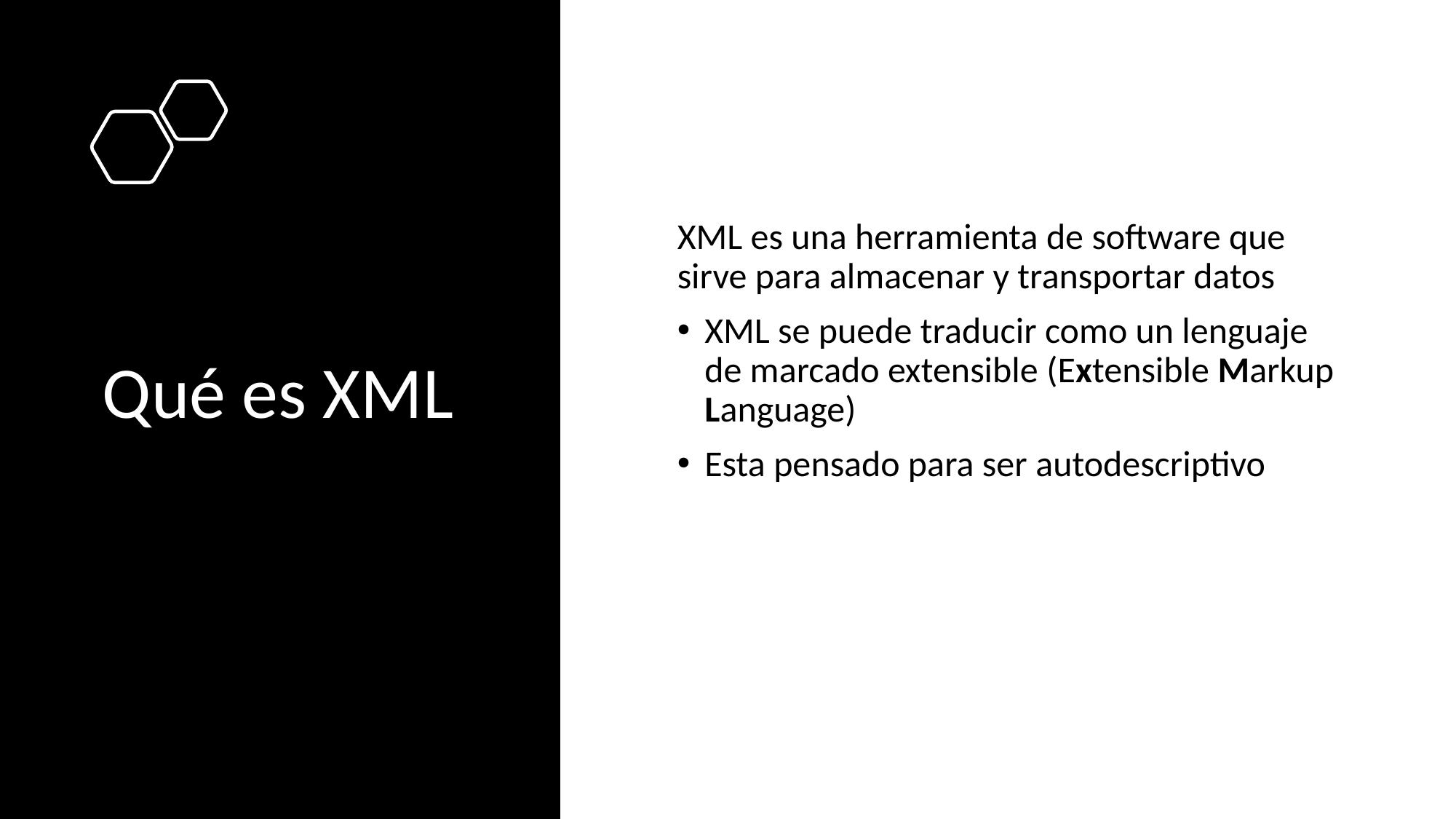

# Qué es XML
XML es una herramienta de software que sirve para almacenar y transportar datos
XML se puede traducir como un lenguaje de marcado extensible (Extensible Markup Language)
Esta pensado para ser autodescriptivo